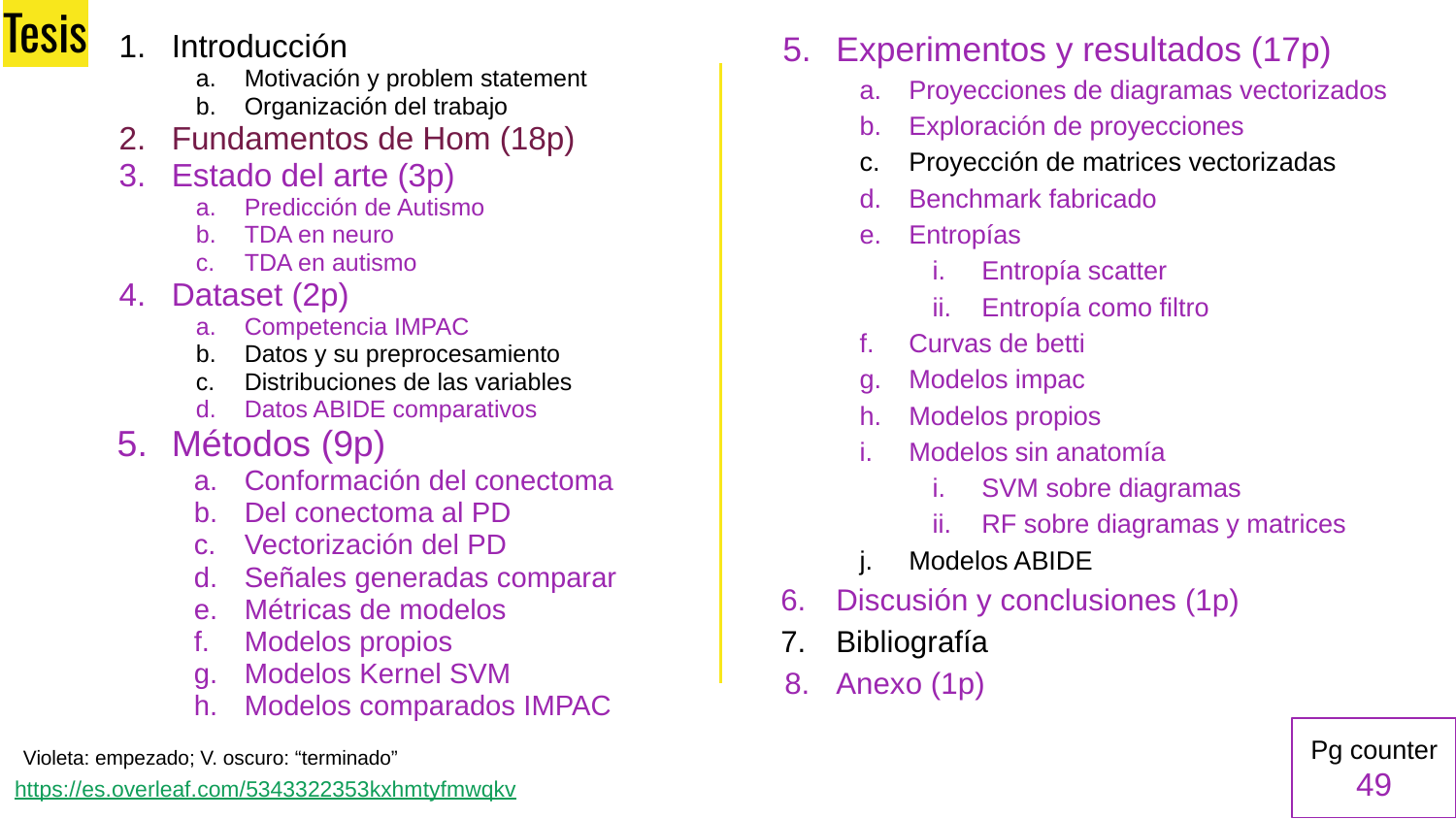

# Tesis
Experimentos y resultados (17p)
Proyecciones de diagramas vectorizados
Exploración de proyecciones
Proyección de matrices vectorizadas
Benchmark fabricado
Entropías
Entropía scatter
Entropía como filtro
Curvas de betti
Modelos impac
Modelos propios
Modelos sin anatomía
SVM sobre diagramas
RF sobre diagramas y matrices
Modelos ABIDE
Discusión y conclusiones (1p)
Bibliografía
Anexo (1p)
Introducción
Motivación y problem statement
Organización del trabajo
Fundamentos de Hom (18p)
Estado del arte (3p)
Predicción de Autismo
TDA en neuro
TDA en autismo
Dataset (2p)
Competencia IMPAC
Datos y su preprocesamiento
Distribuciones de las variables
Datos ABIDE comparativos
Métodos (9p)
Conformación del conectoma
Del conectoma al PD
Vectorización del PD
Señales generadas comparar
Métricas de modelos
Modelos propios
Modelos Kernel SVM
Modelos comparados IMPAC
Pg counter
49
Violeta: empezado; V. oscuro: “terminado”
https://es.overleaf.com/5343322353kxhmtyfmwqkv